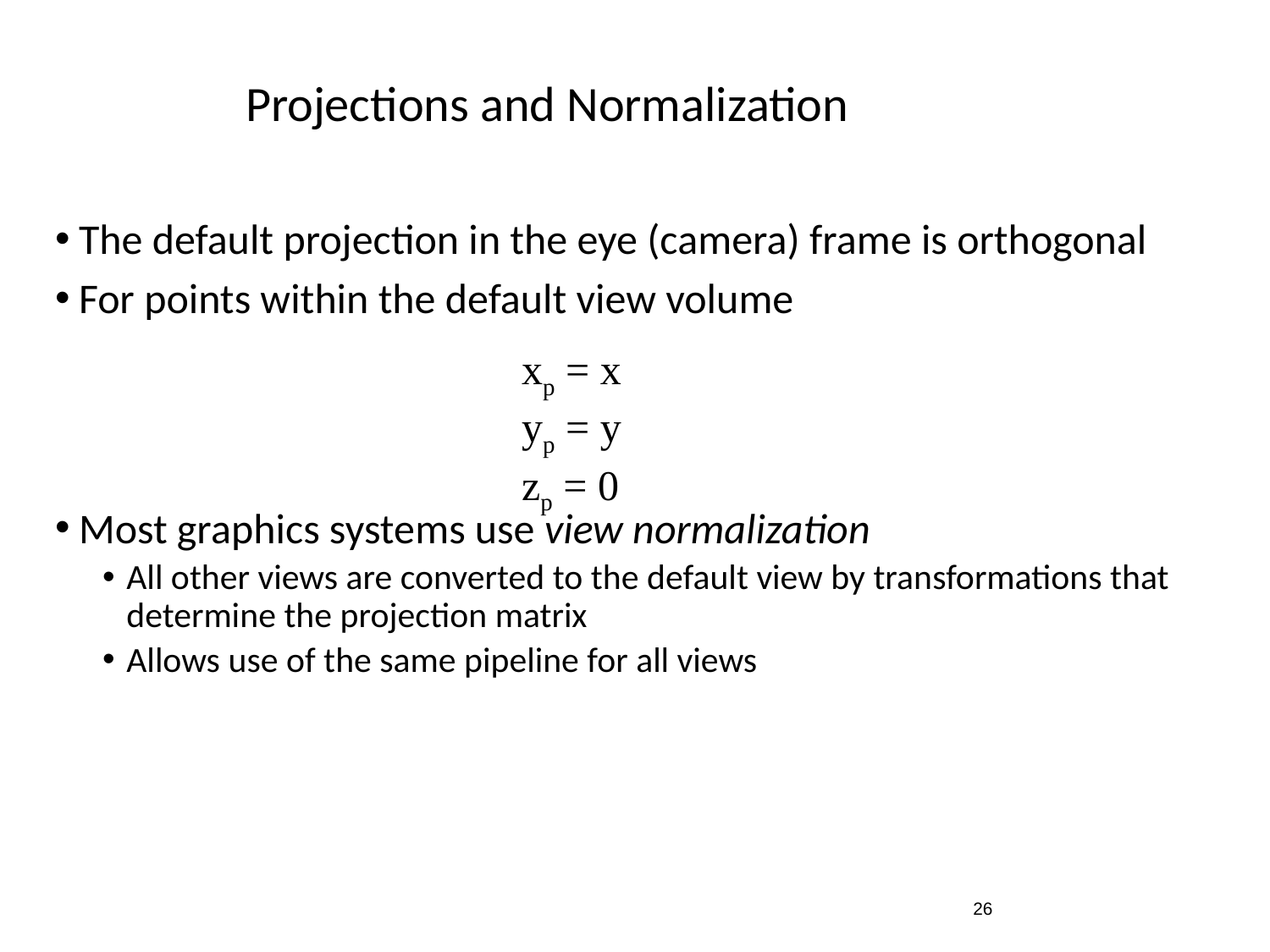

# Projections and Normalization
The default projection in the eye (camera) frame is orthogonal
For points within the default view volume

Most graphics systems use view normalization
All other views are converted to the default view by transformations that determine the projection matrix
Allows use of the same pipeline for all views
xp = x
yp = y
zp = 0
26